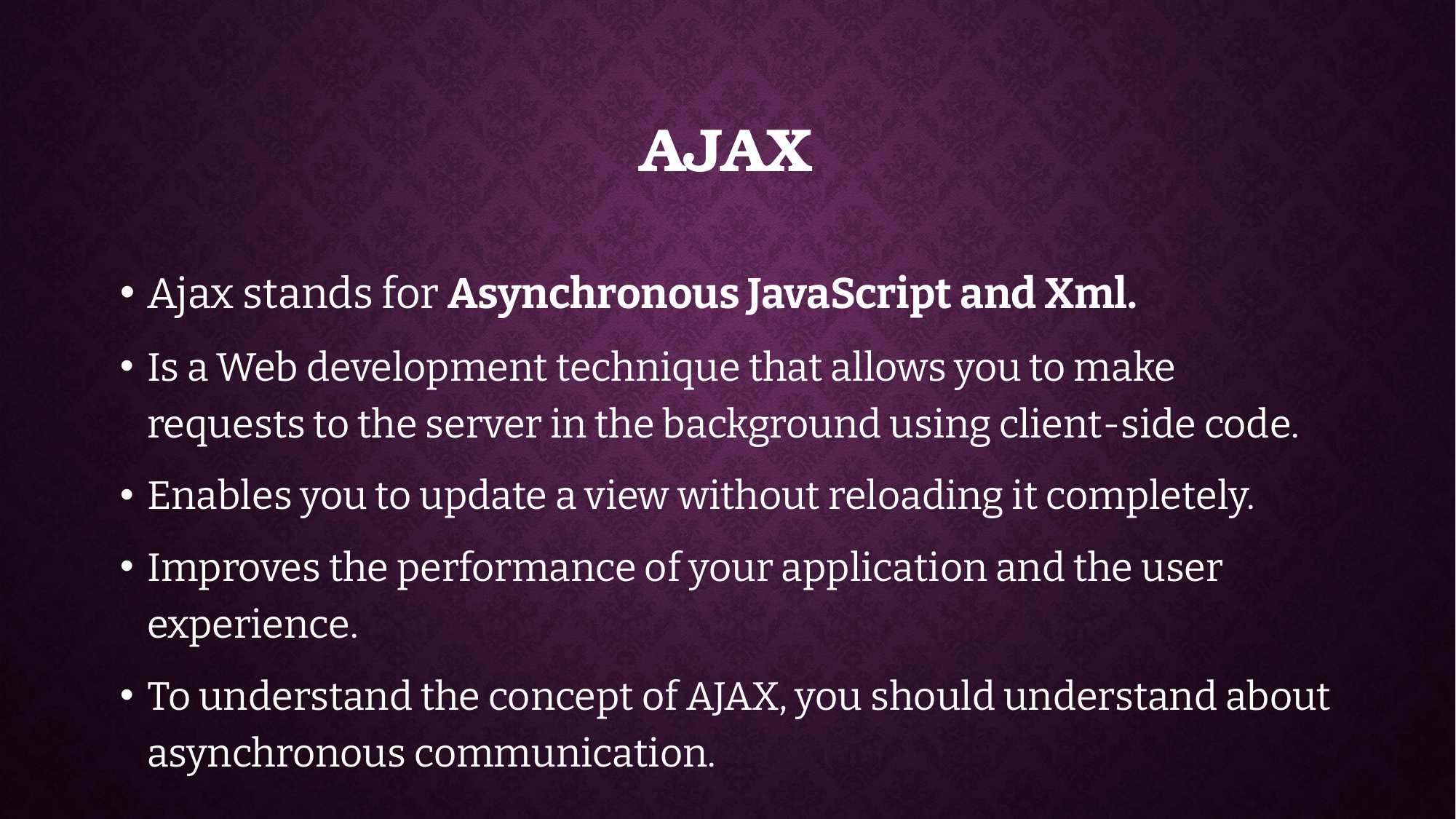

# AJAX
Ajax stands for Asynchronous JavaScript and Xml.
Is a Web development technique that allows you to make requests to the server in the background using client-side code.
Enables you to update a view without reloading it completely.
Improves the performance of your application and the user experience.
To understand the concept of AJAX, you should understand about asynchronous communication.